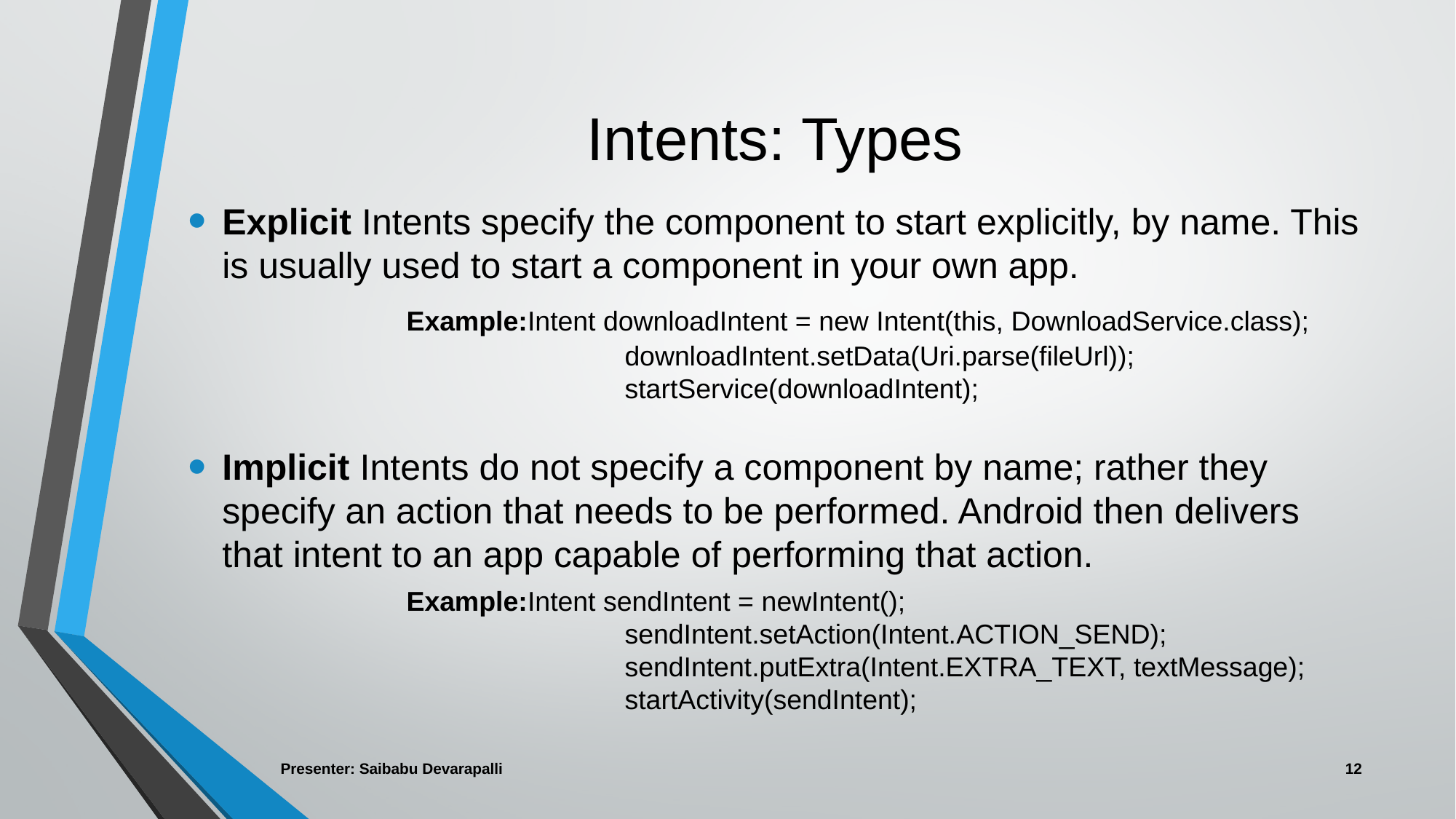

# Intents: Types
Explicit Intents specify the component to start explicitly, by name. This is usually used to start a component in your own app.
		Example:Intent downloadIntent = new Intent(this, DownloadService.class);
				downloadIntent.setData(Uri.parse(fileUrl));
				startService(downloadIntent);

Implicit Intents do not specify a component by name; rather they specify an action that needs to be performed. Android then delivers that intent to an app capable of performing that action.
		Example:Intent sendIntent = newIntent();
				sendIntent.setAction(Intent.ACTION_SEND);
				sendIntent.putExtra(Intent.EXTRA_TEXT, textMessage);
				startActivity(sendIntent);
12
Presenter: Saibabu Devarapalli